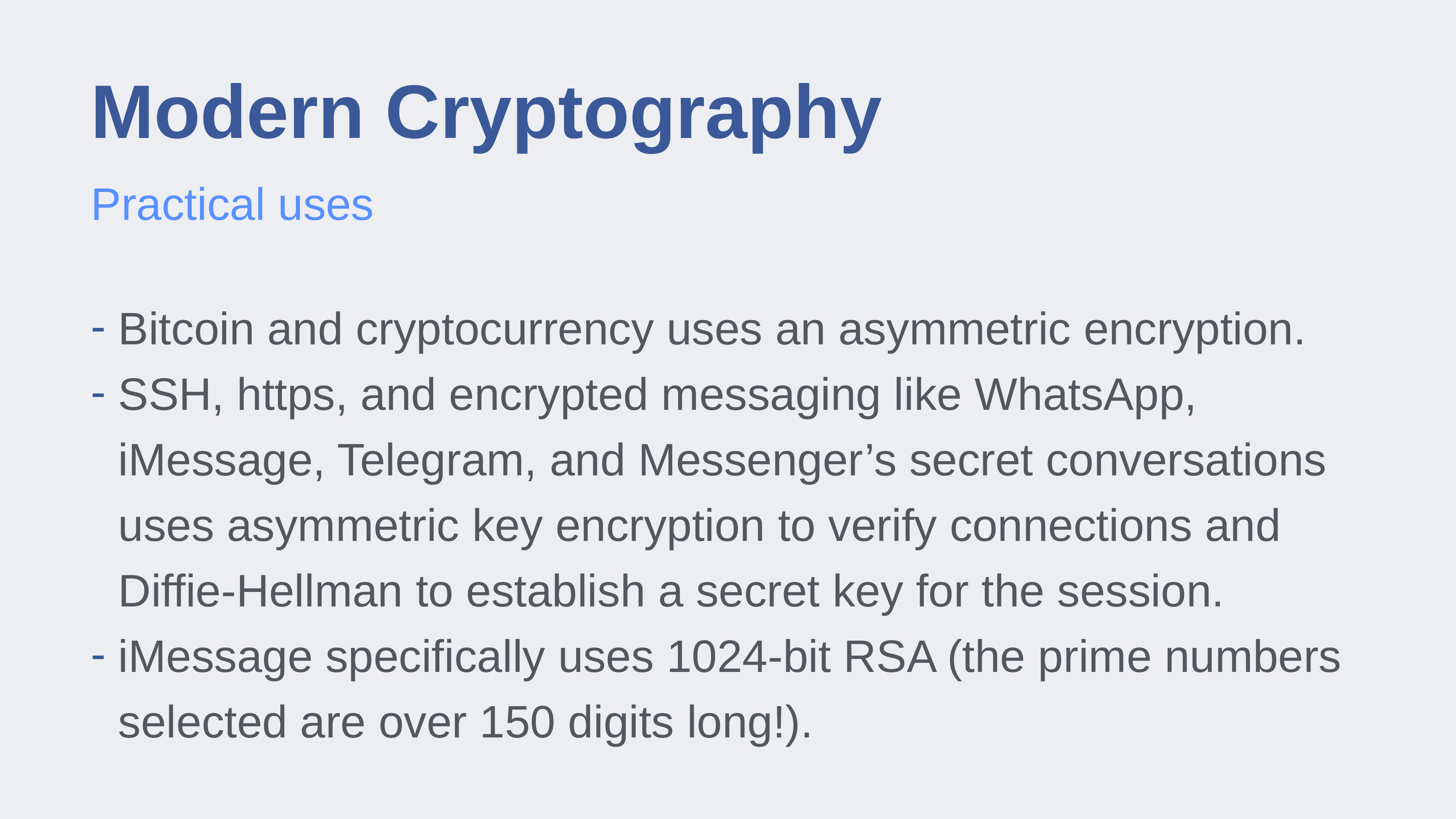

# Modern Cryptography
Practical uses
Bitcoin and cryptocurrency uses an asymmetric encryption.
SSH, https, and encrypted messaging like WhatsApp, iMessage, Telegram, and Messenger’s secret conversations uses asymmetric key encryption to verify connections and Diffie-Hellman to establish a secret key for the session.
iMessage specifically uses 1024-bit RSA (the prime numbers selected are over 150 digits long!).